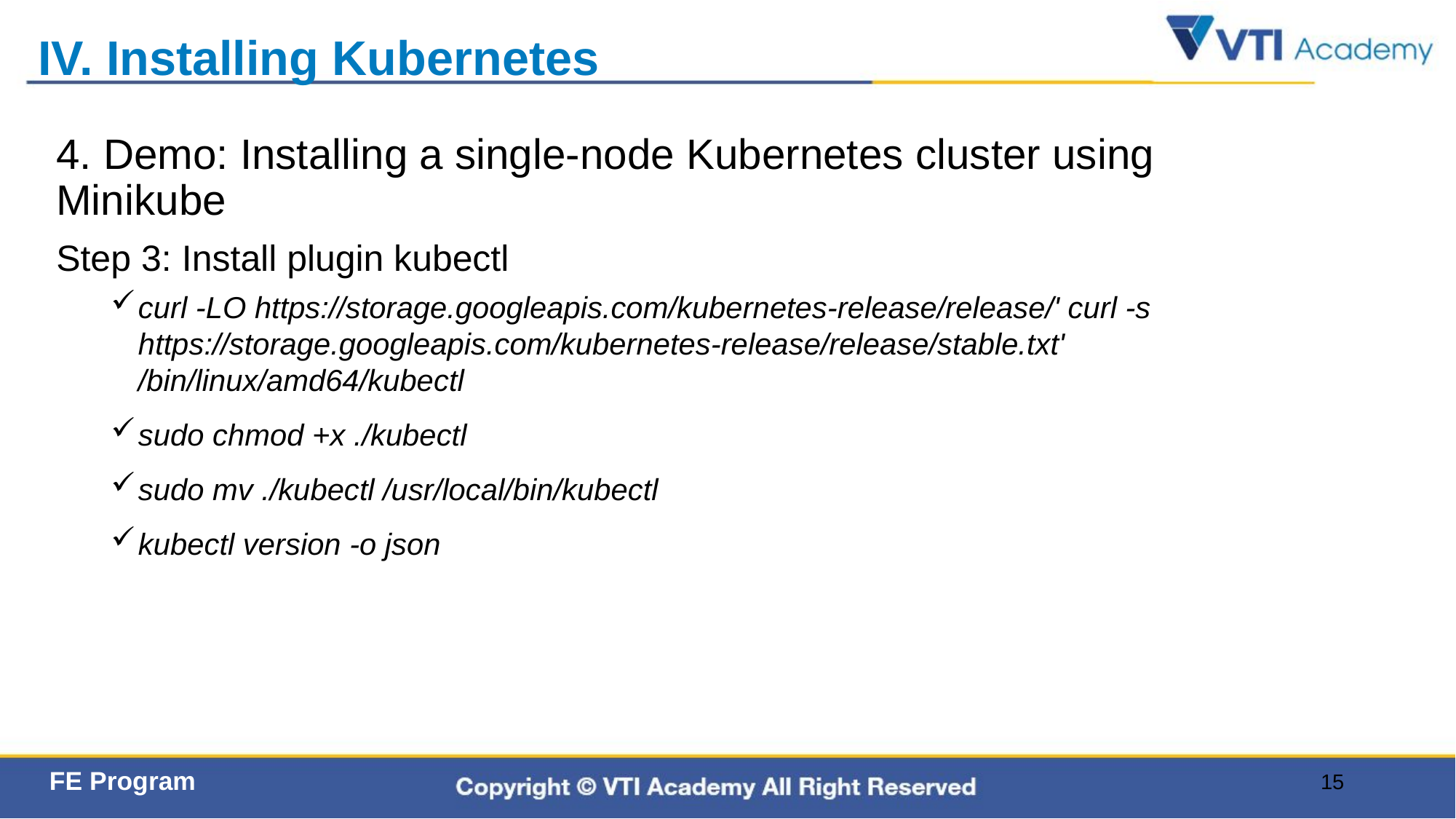

# IV. Installing Kubernetes
4. Demo: Installing a single-node Kubernetes cluster using Minikube
Step 3: Install plugin kubectl
curl -LO https://storage.googleapis.com/kubernetes-release/release/' curl -s https://storage.googleapis.com/kubernetes-release/release/stable.txt' /bin/linux/amd64/kubectl
sudo chmod +x ./kubectl
sudo mv ./kubectl /usr/local/bin/kubectl
kubectl version -o json

15